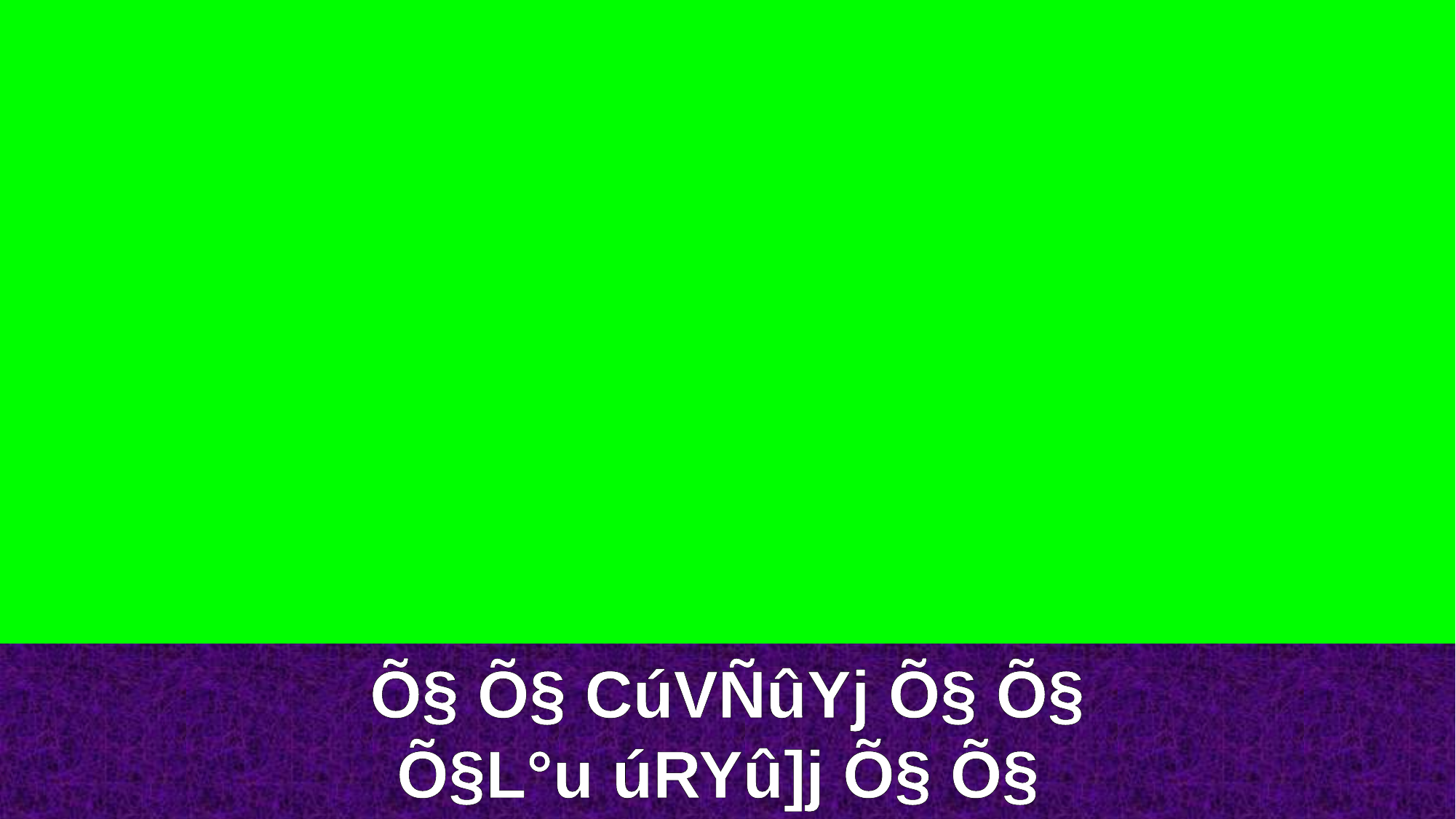

Õ§ Õ§ CúVÑûYj Õ§ Õ§
Õ§L°u úRYû]j Õ§ Õ§